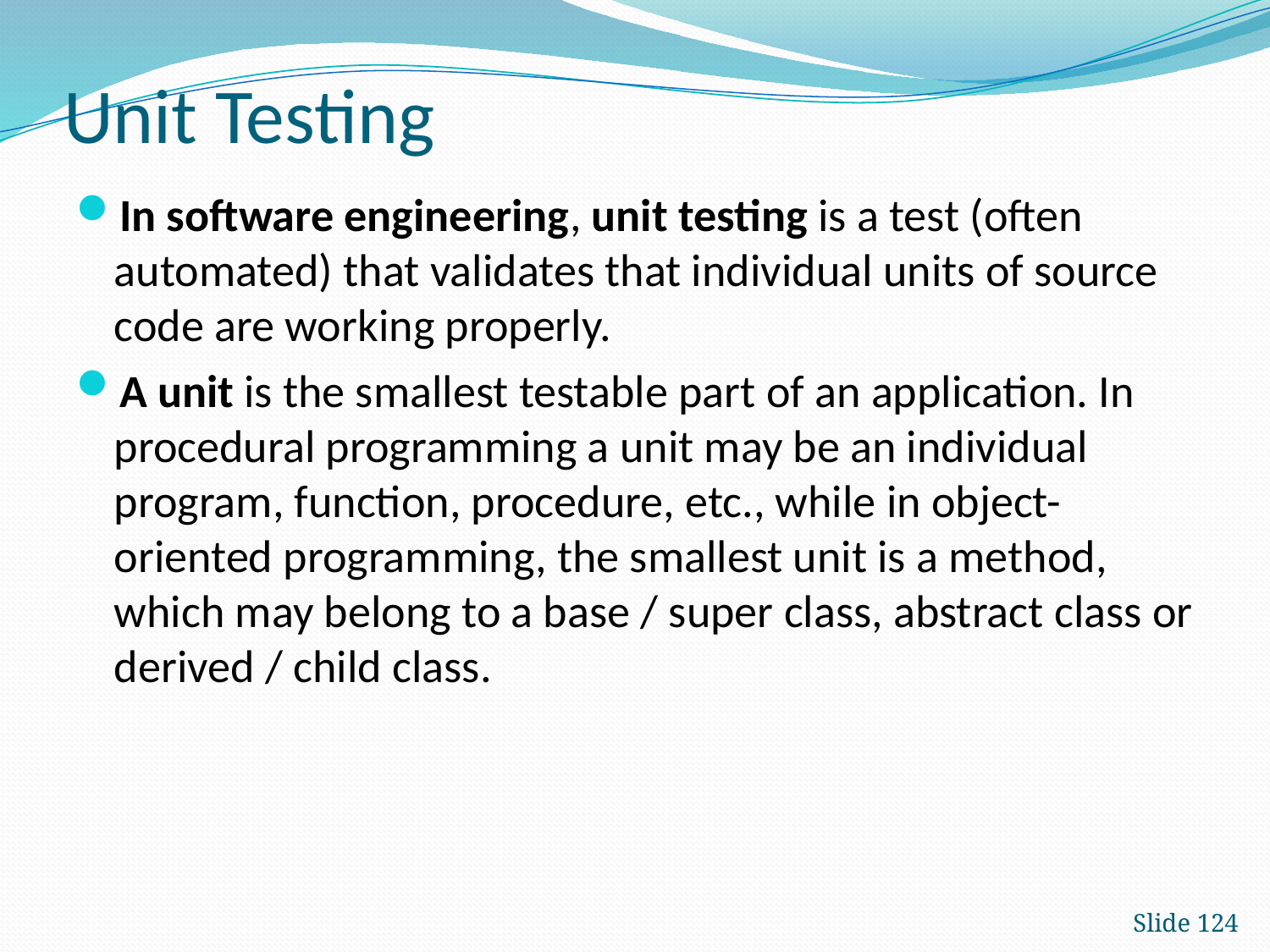

# Unit Testing
In software engineering, unit testing is a test (often automated) that validates that individual units of source code are working properly.
A unit is the smallest testable part of an application. In procedural programming a unit may be an individual program, function, procedure, etc., while in object-oriented programming, the smallest unit is a method, which may belong to a base / super class, abstract class or derived / child class.
Slide 124